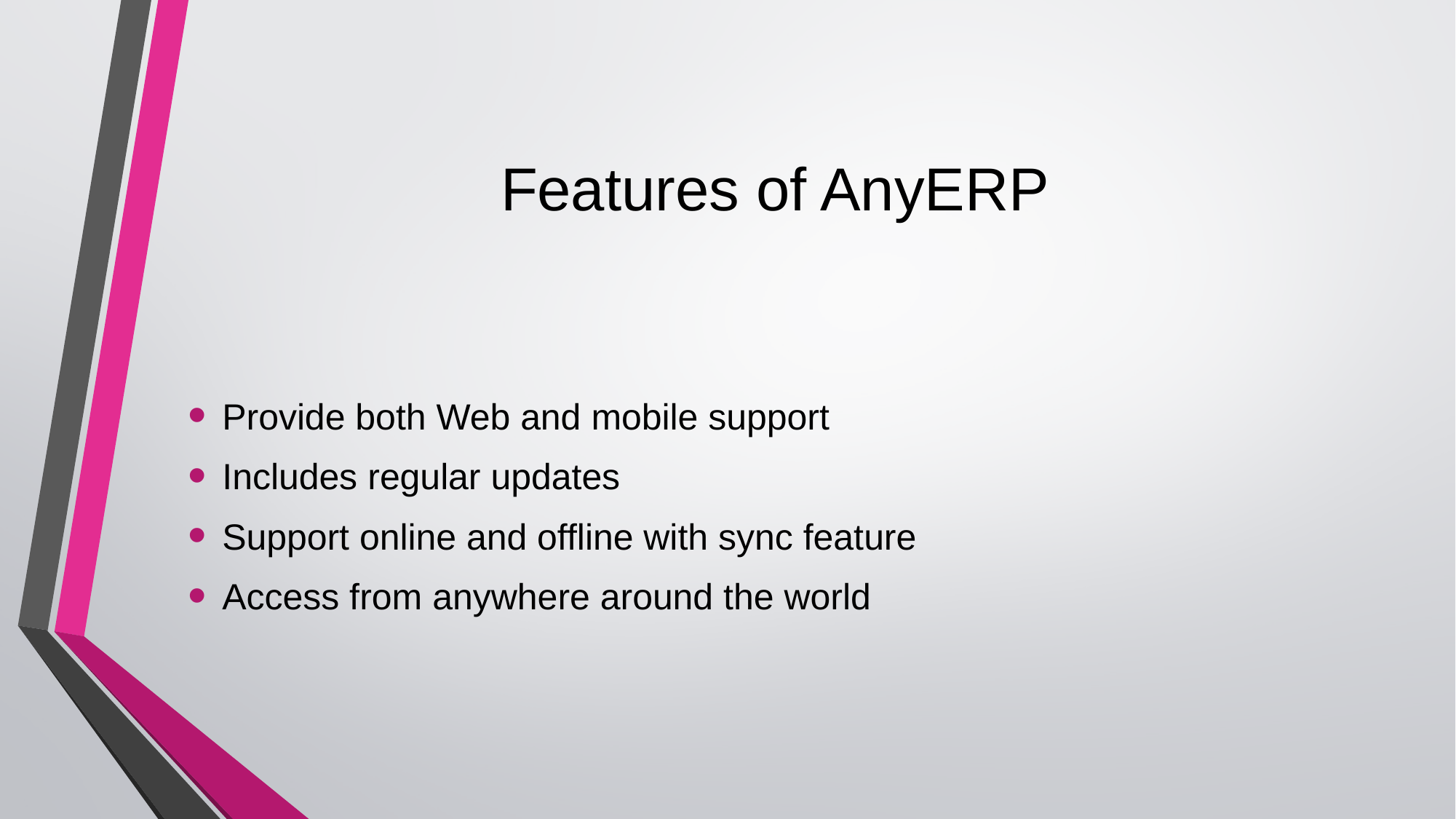

# Features of AnyERP
Provide both Web and mobile support
Includes regular updates
Support online and offline with sync feature
Access from anywhere around the world